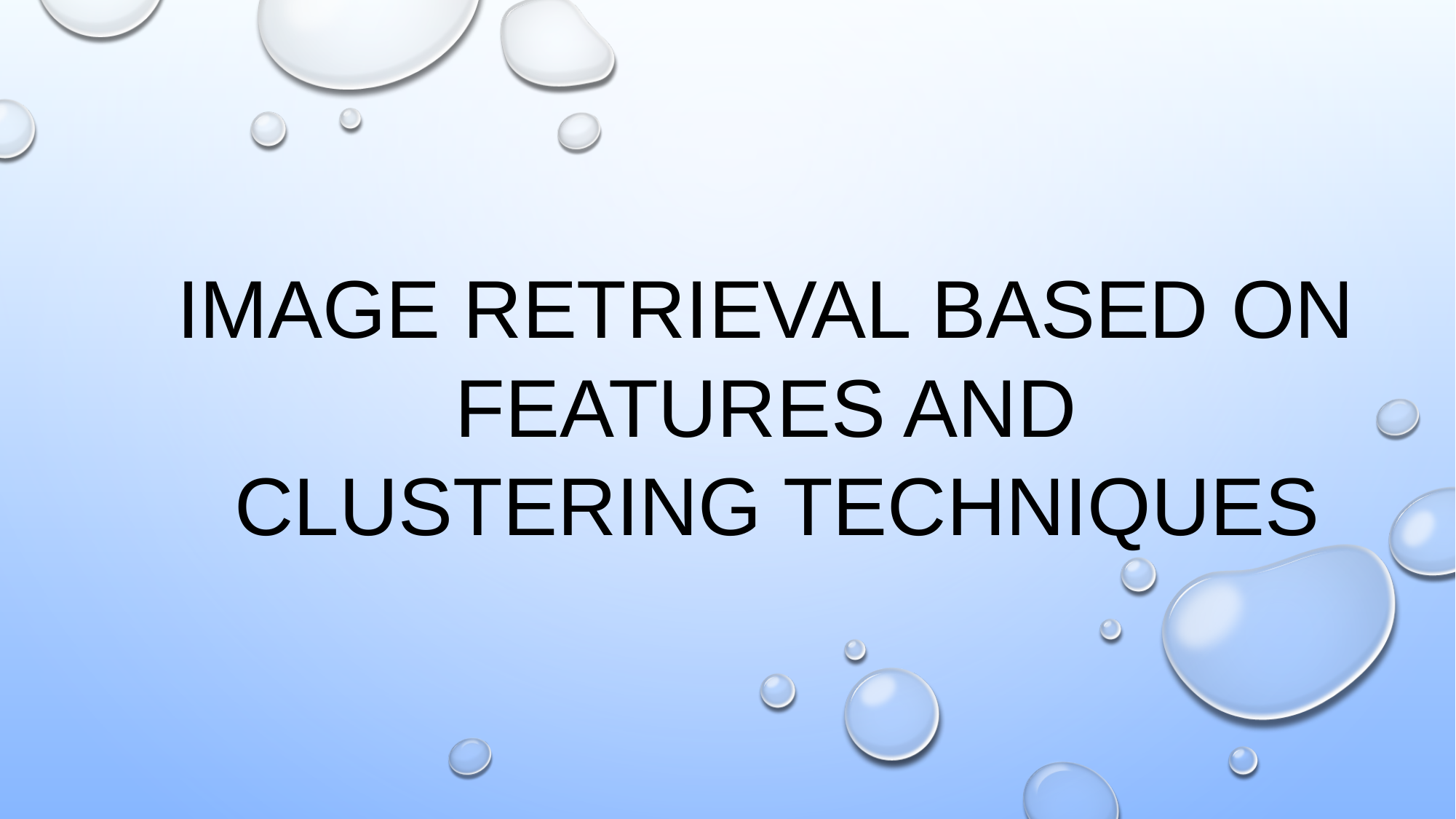

IMAGE RETRIEVAL BASED ON
FEATURES AND
CLUSTERING TECHNIQUES